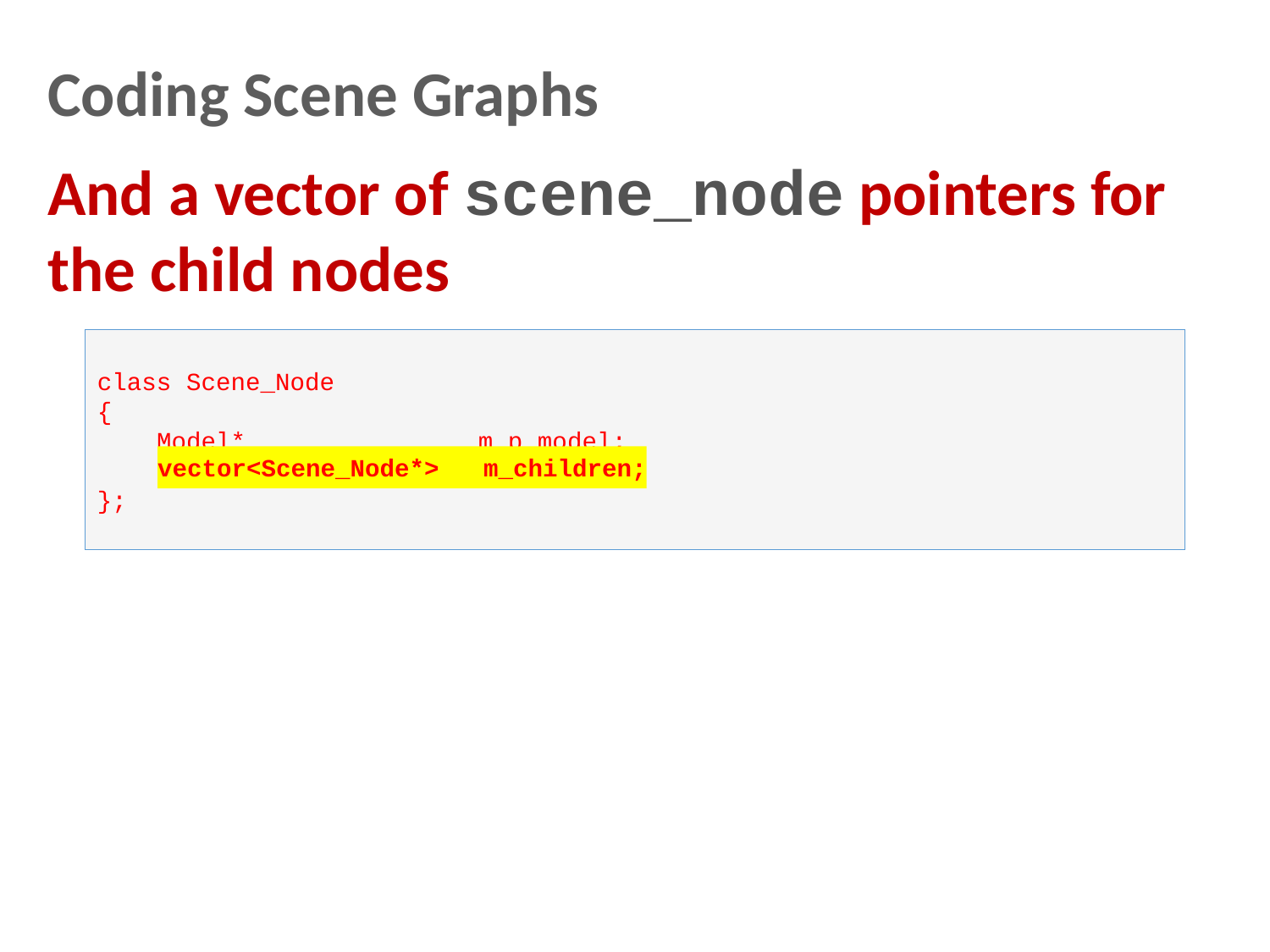

Coding Scene Graphs
And a vector of scene_node pointers for the child nodes

class Scene_Node
{
    Model* 		m_p_model;
    vector<Scene_Node*> 	m_children;
};

vector<Scene_Node*>   m_children;